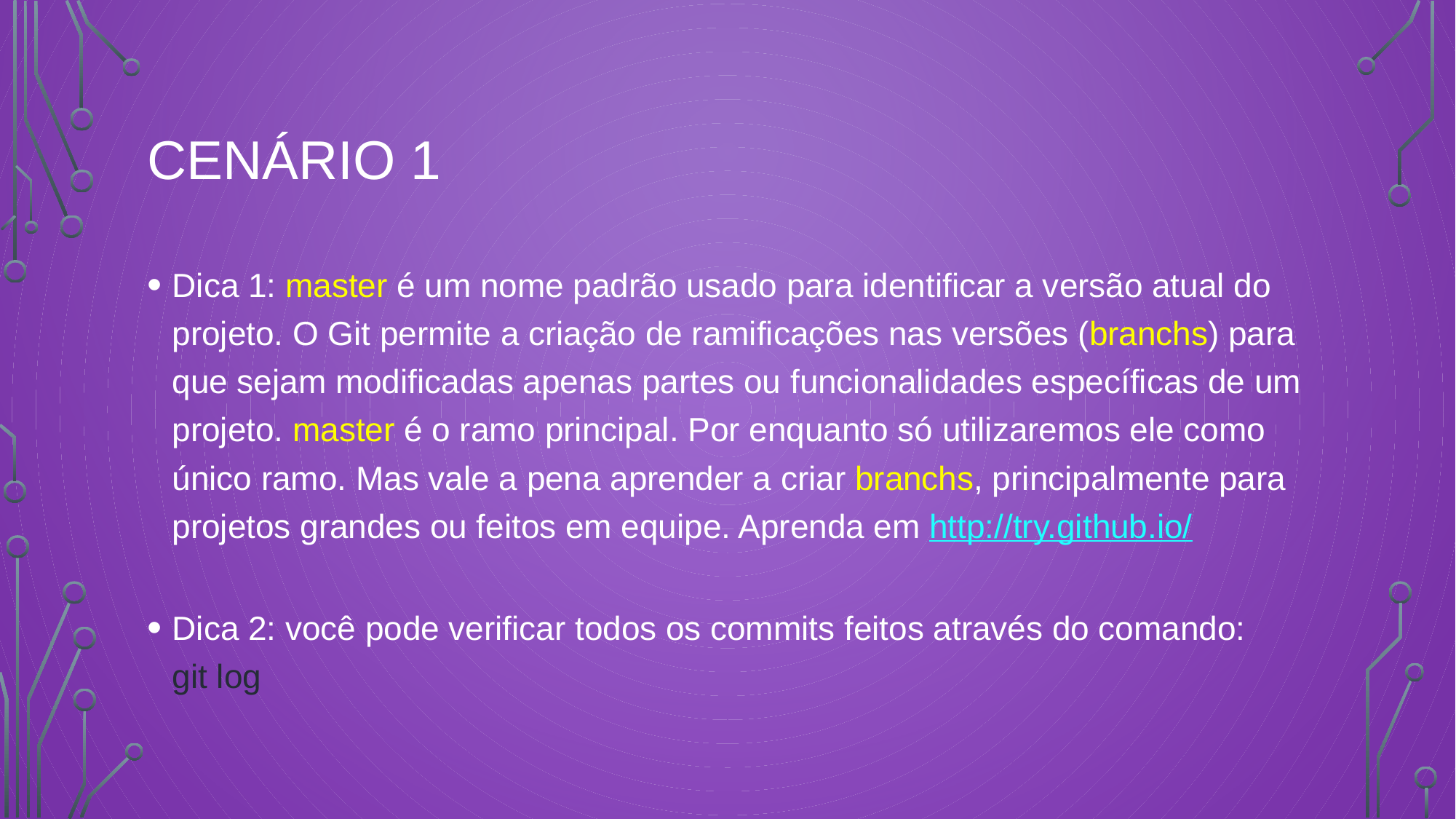

# Cenário 1
Dica 1: master é um nome padrão usado para identificar a versão atual do projeto. O Git permite a criação de ramificações nas versões (branchs) para que sejam modificadas apenas partes ou funcionalidades específicas de um projeto. master é o ramo principal. Por enquanto só utilizaremos ele como único ramo. Mas vale a pena aprender a criar branchs, principalmente para projetos grandes ou feitos em equipe. Aprenda em http://try.github.io/
Dica 2: você pode verificar todos os commits feitos através do comando:
git log